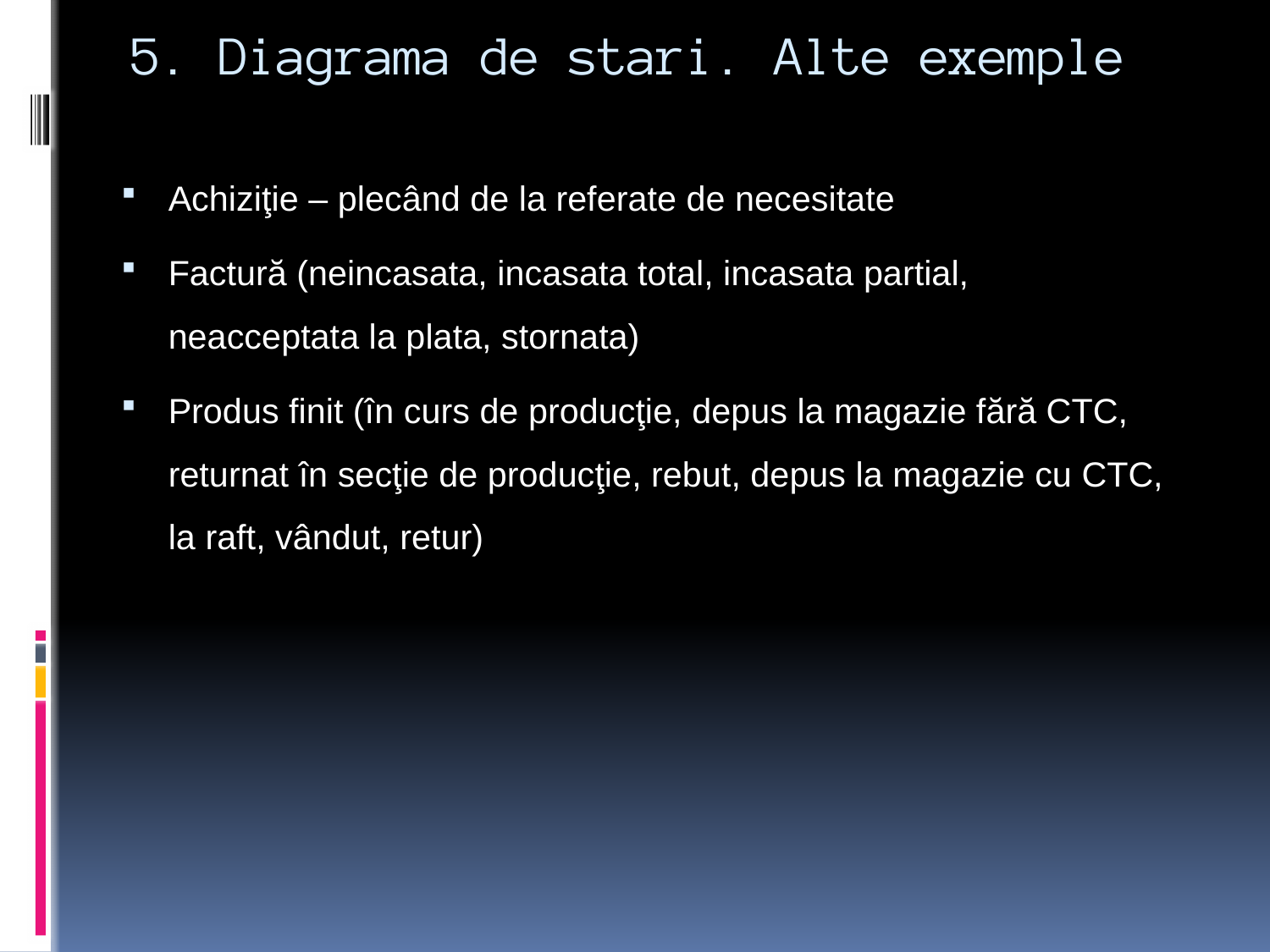

# 5. Diagrama de stari. Alte exemple
Achiziţie – plecând de la referate de necesitate
Factură (neincasata, incasata total, incasata partial, neacceptata la plata, stornata)
Produs finit (în curs de producţie, depus la magazie fără CTC, returnat în secţie de producţie, rebut, depus la magazie cu CTC, la raft, vândut, retur)